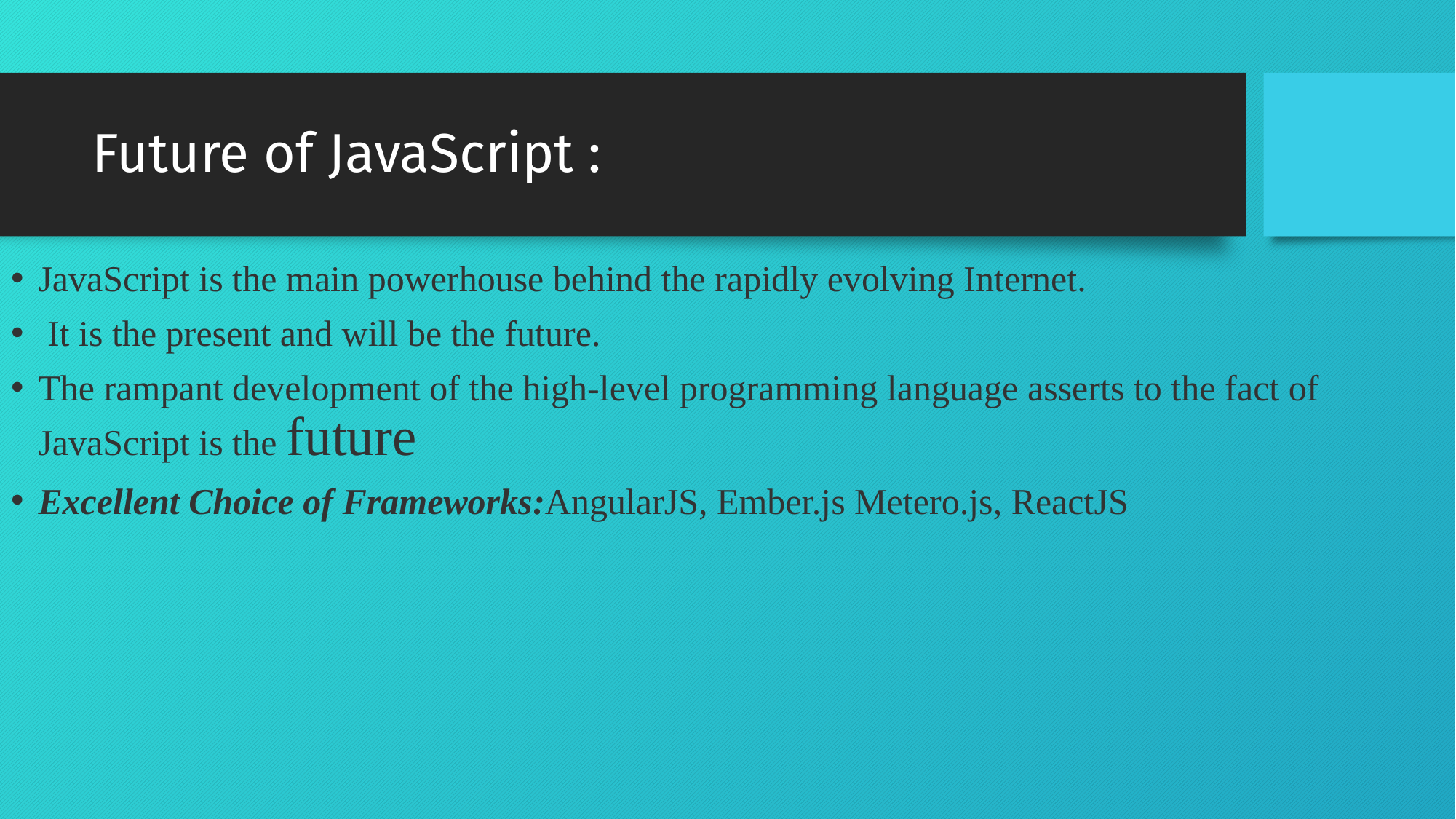

# Future of JavaScript :
JavaScript is the main powerhouse behind the rapidly evolving Internet.
 It is the present and will be the future.
The rampant development of the high-level programming language asserts to the fact of JavaScript is the future
Excellent Choice of Frameworks:AngularJS, Ember.js Metero.js, ReactJS